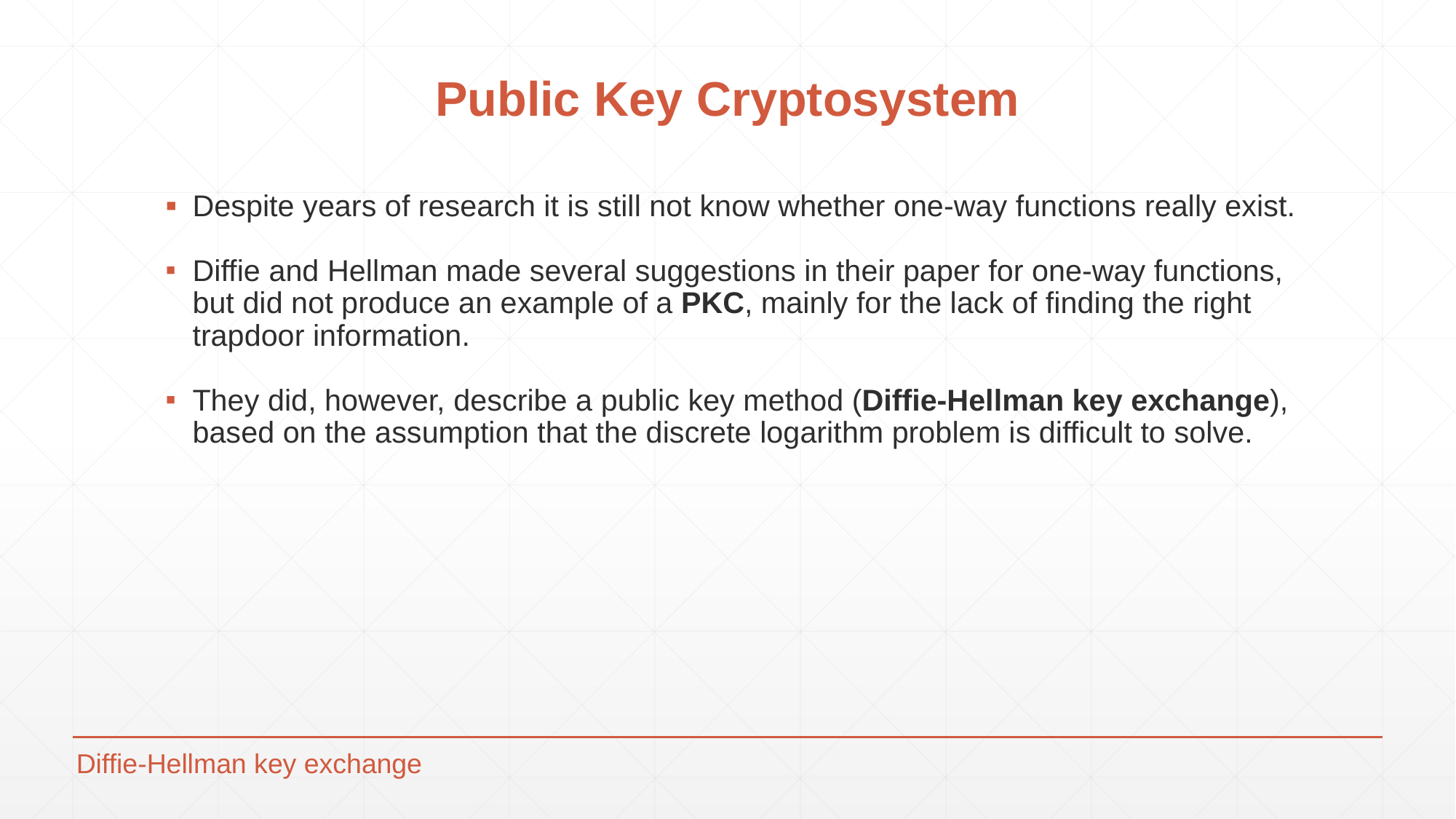

# Public Key Cryptosystem
Despite years of research it is still not know whether one-way functions really exist.

Diffie and Hellman made several suggestions in their paper for one-way functions, but did not produce an example of a PKC, mainly for the lack of finding the right trapdoor information.

They did, however, describe a public key method (Diffie-Hellman key exchange), based on the assumption that the discrete logarithm problem is difficult to solve.
Diffie-Hellman key exchange